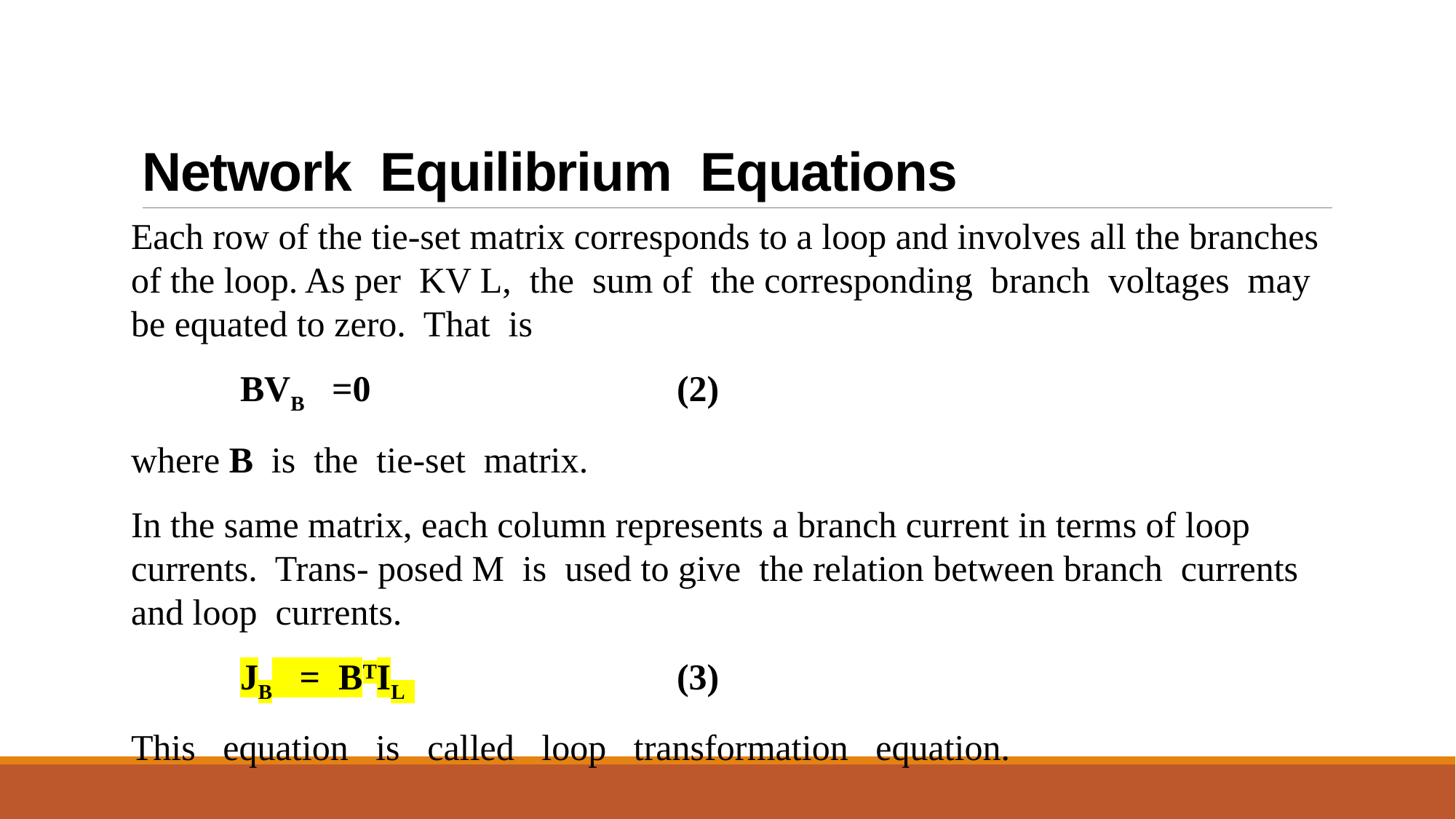

# Network  Equilibrium  Equations
Each row of the tie-set matrix corresponds to a loop and involves all the branches of the loop. As per  KV L,  the  sum of  the corresponding  branch  voltages  may be equated to zero.  That  is
	BVB   =0			(2)
where B  is  the  tie-set  matrix.
In the same matrix, each column represents a branch current in terms of loop currents.  Trans- posed M  is  used to give  the relation between branch  currents  and loop  currents.
	JB   =  BTIL  			(3)
This   equation   is   called   loop   transformation   equation.